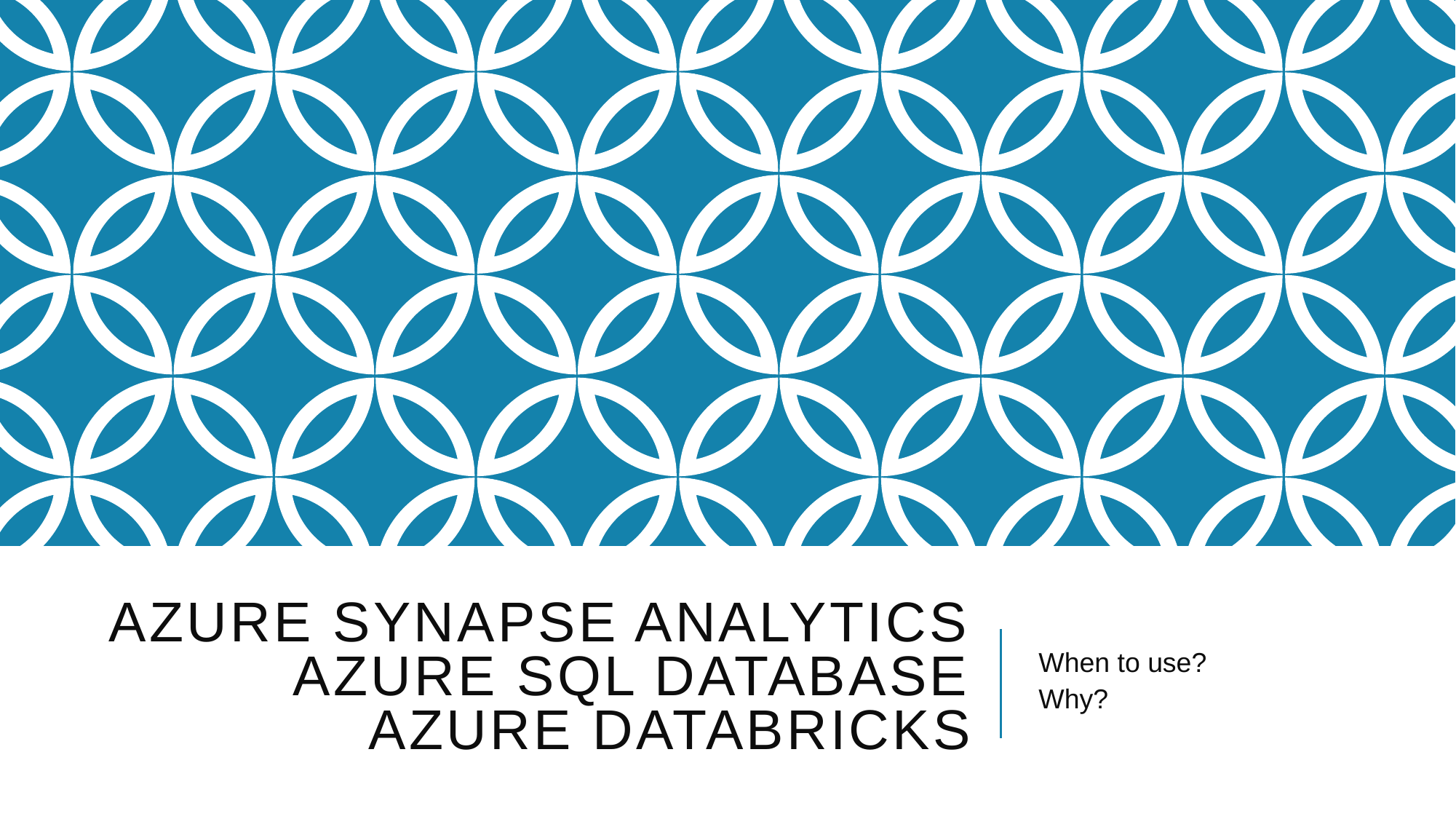

# Azure Synapse Analytics Azure SQL Database Azure Databricks
When to use?
Why?